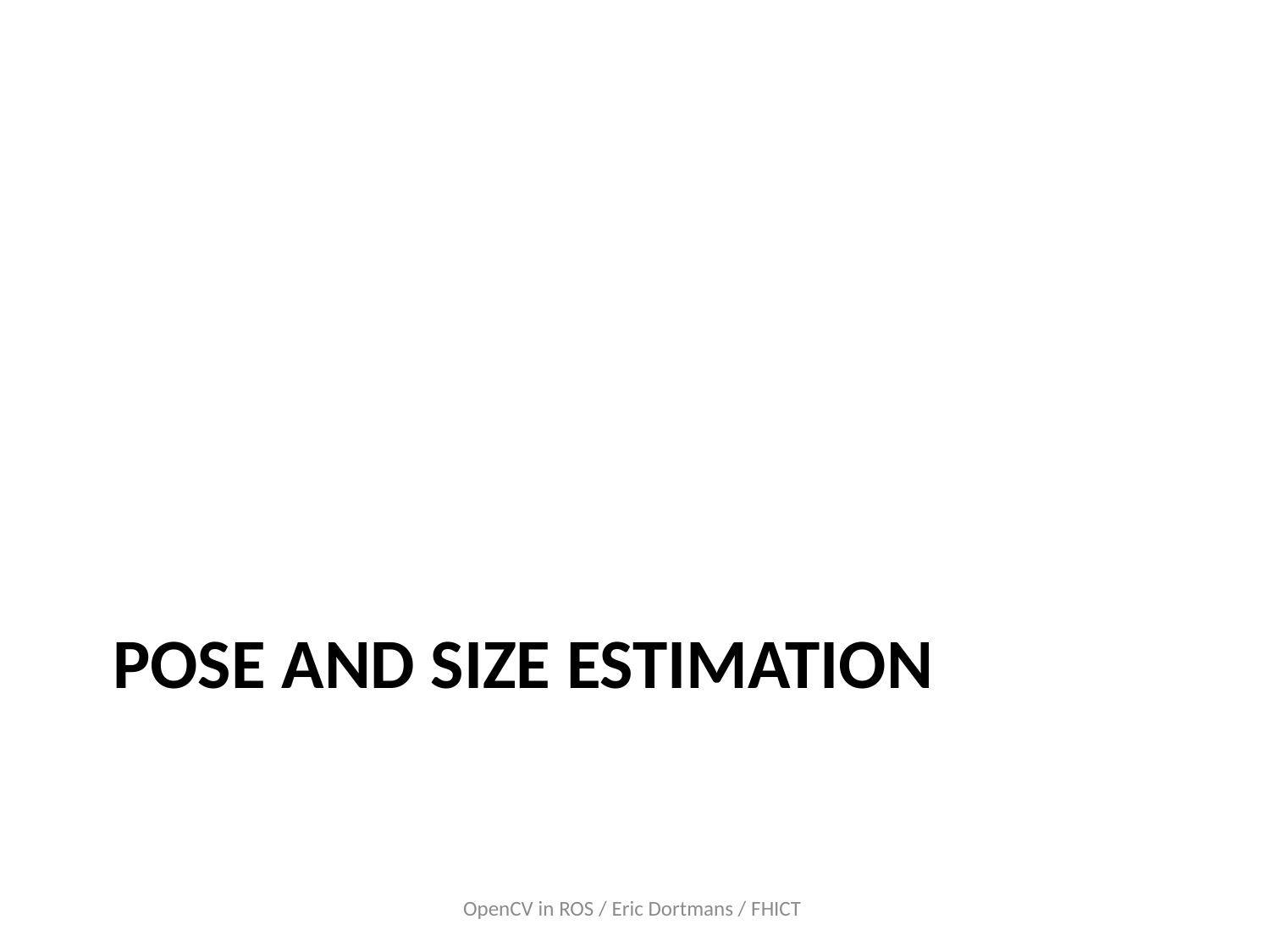

# POSE and size estimation
OpenCV in ROS / Eric Dortmans / FHICT